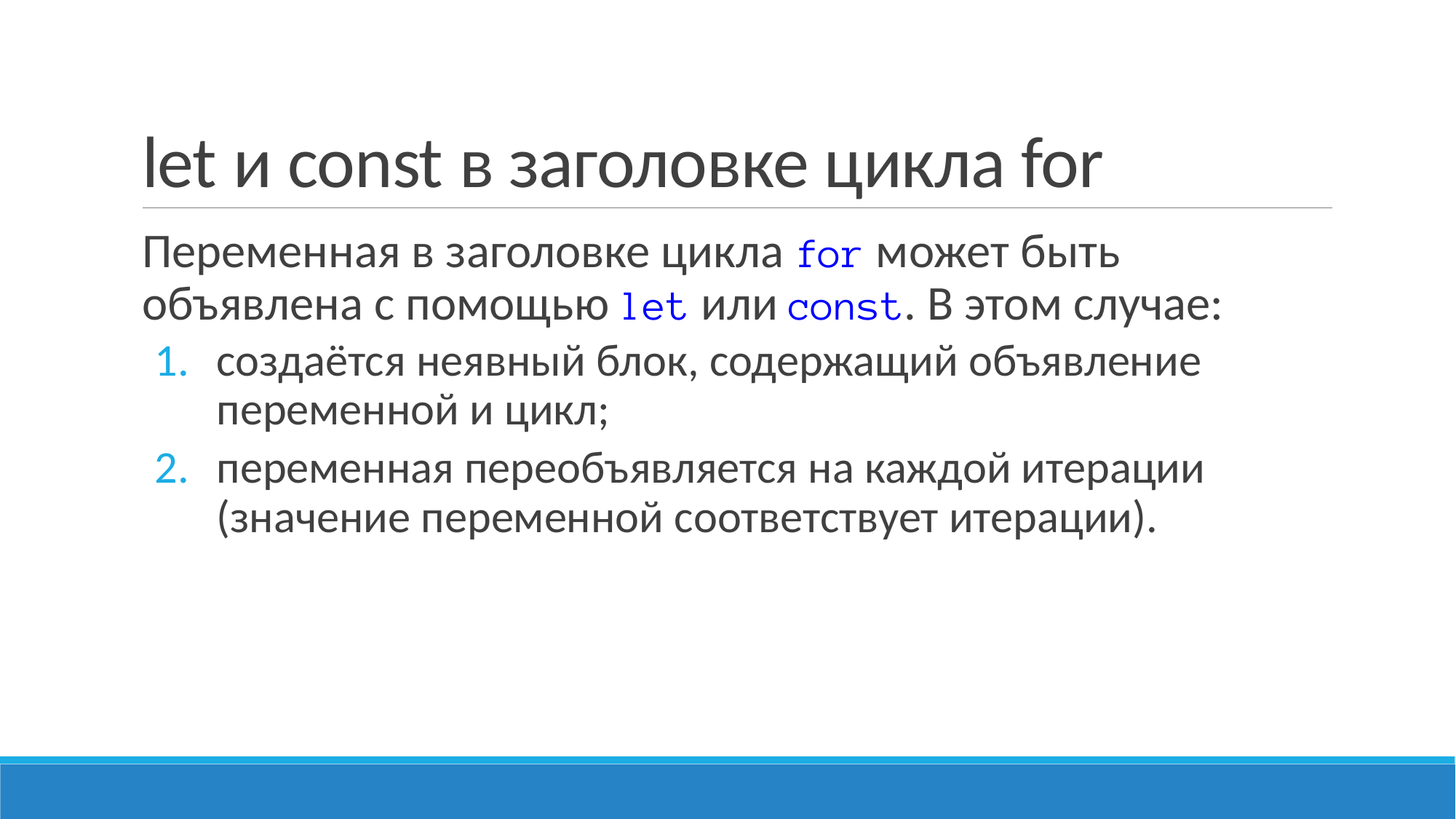

# let и const в заголовке цикла for
Переменная в заголовке цикла for может быть объявлена с помощью let или const. В этом случае:
создаётся неявный блок, содержащий объявление переменной и цикл;
переменная переобъявляется на каждой итерации (значение переменной соответствует итерации).